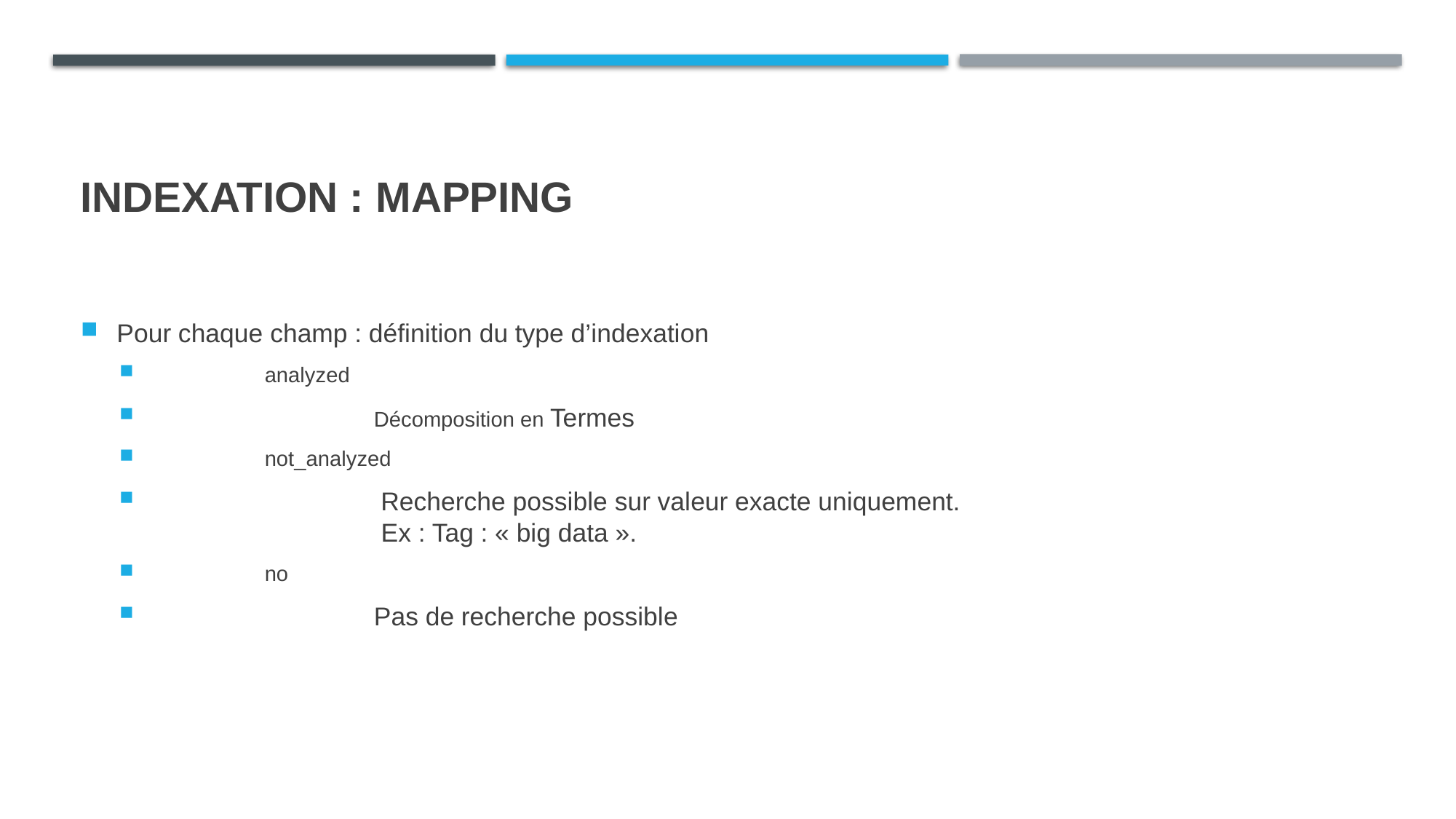

# INDEXATION : mapping
Pour chaque champ : définition du type d’indexation
	analyzed
		Décomposition en Termes
	not_analyzed
		 Recherche possible sur valeur exacte uniquement.
		 Ex : Tag : « big data ».
	no
		Pas de recherche possible